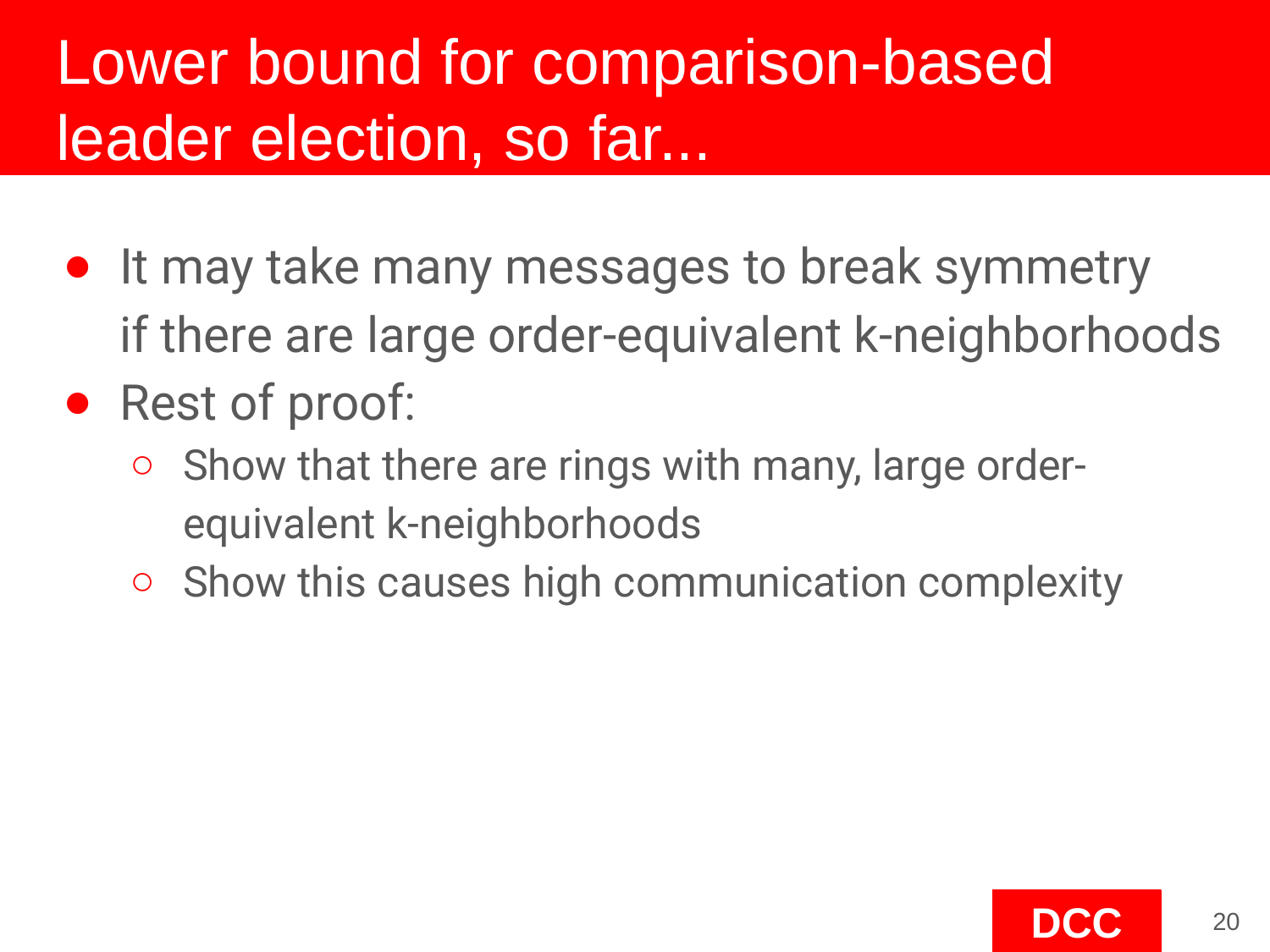

# Lower bound for comparison-based leader election, so far...
It may take many messages to break symmetry
if there are large order-equivalent k-neighborhoods
Rest of proof:
Show that there are rings with many, large order-equivalent k-neighborhoods
Show this causes high communication complexity

20